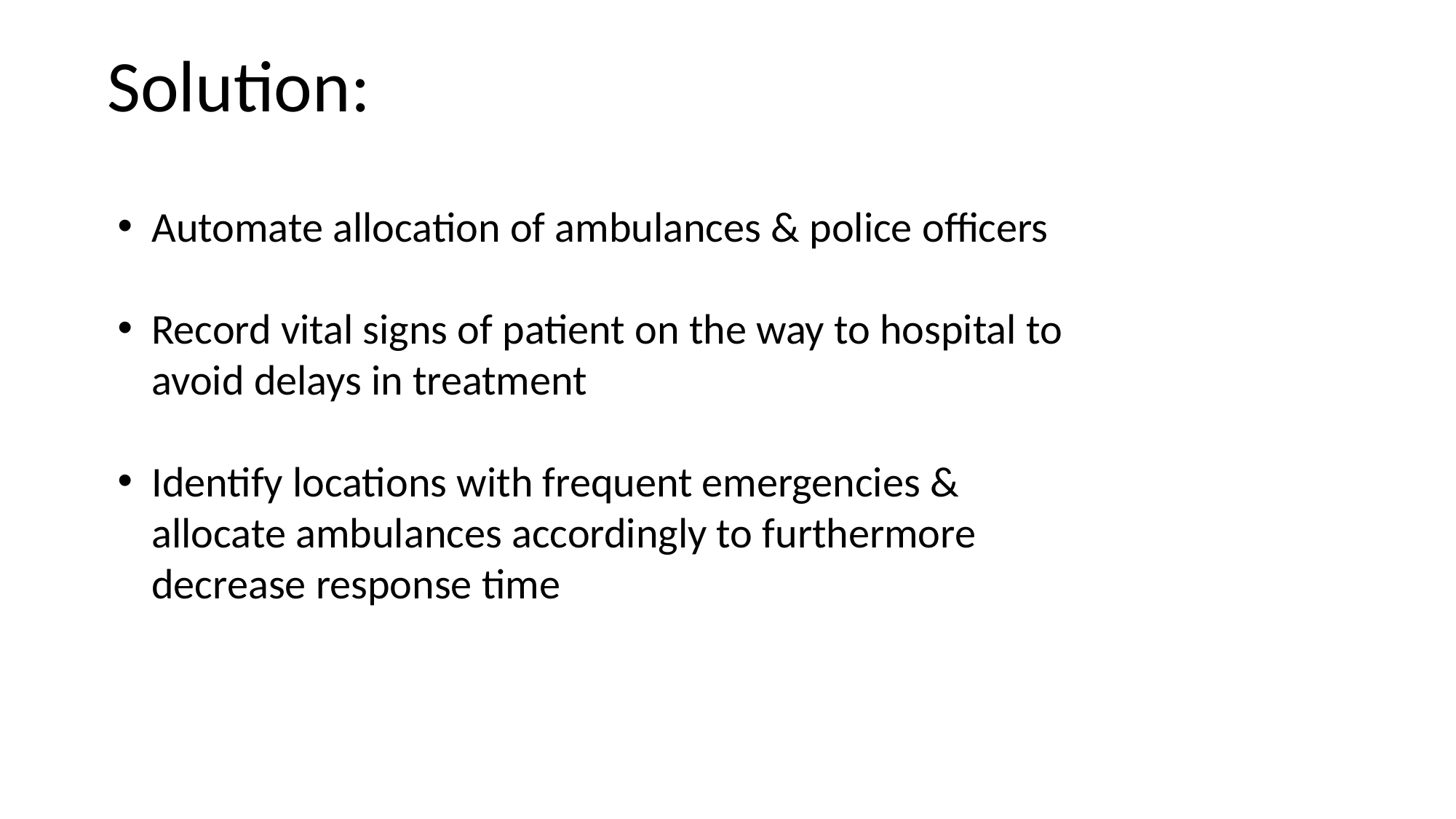

Solution:
Automate allocation of ambulances & police officers

Record vital signs of patient on the way to hospital to avoid delays in treatment

Identify locations with frequent emergencies & allocate ambulances accordingly to furthermore decrease response time